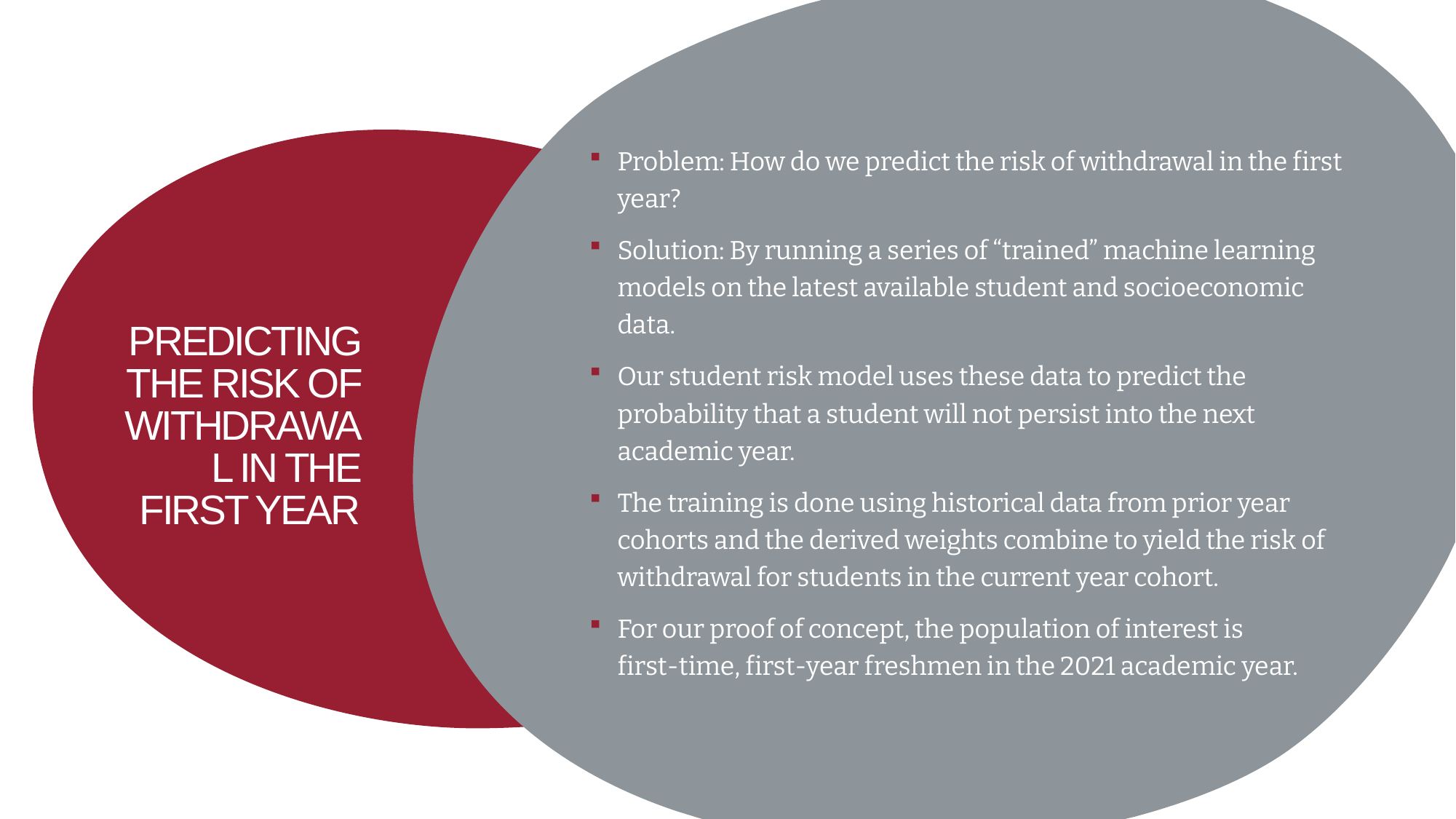

Problem: How do we predict the risk of withdrawal in the first year?
Solution: By running a series of “trained” machine learning models on the latest available student and socioeconomic data.
Our student risk model uses these data to predict the probability that a student will not persist into the next academic year.
The training is done using historical data from prior year cohorts and the derived weights combine to yield the risk of withdrawal for students in the current year cohort.
For our proof of concept, the population of interest is          first-time, first-year freshmen in the 2021 academic year.
# PREDICTING THE RISK OF WITHDRAWAL IN THE FIRST YEAR